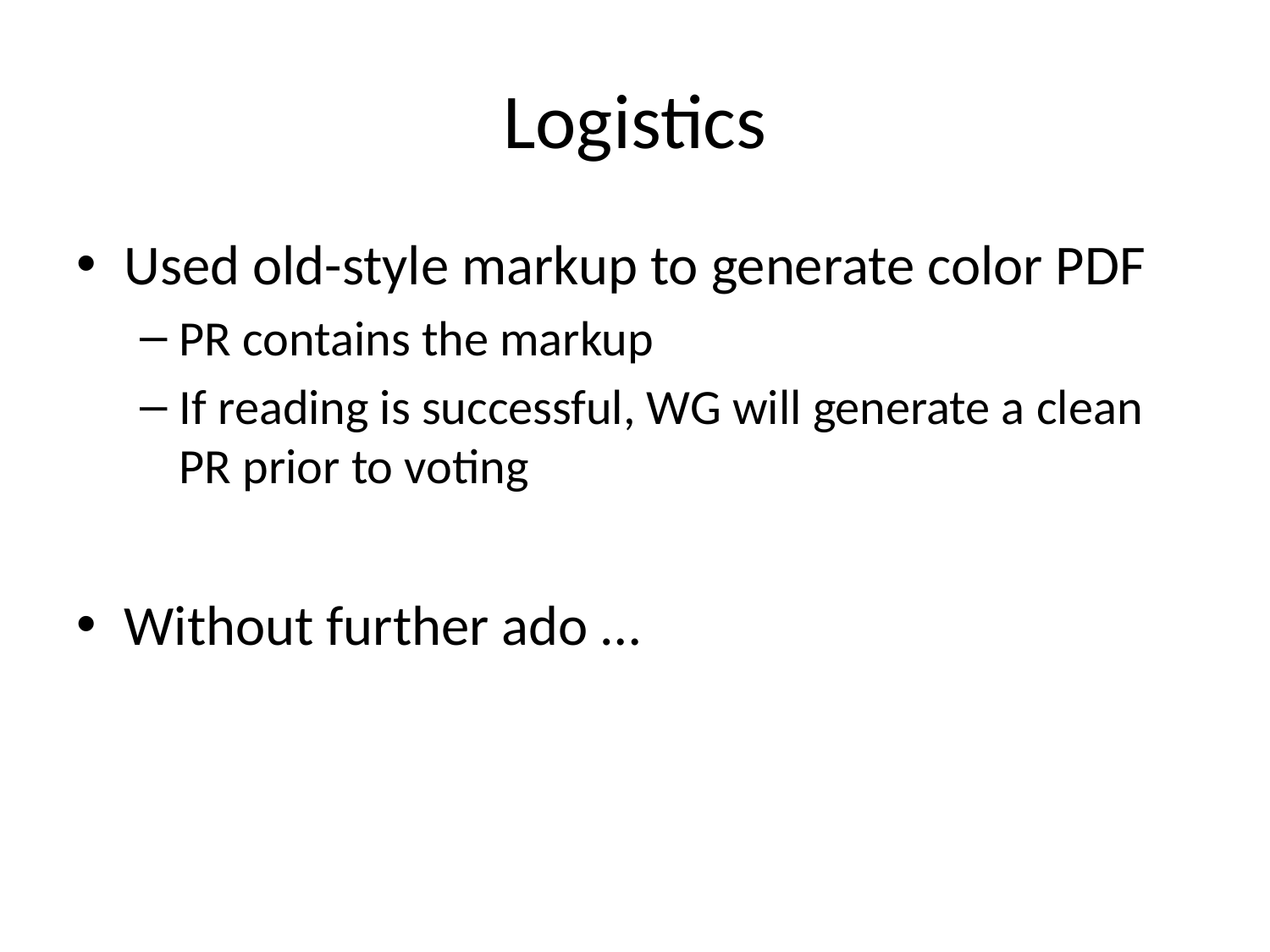

# Logistics
Used old-style markup to generate color PDF
PR contains the markup
If reading is successful, WG will generate a clean PR prior to voting

Without further ado …